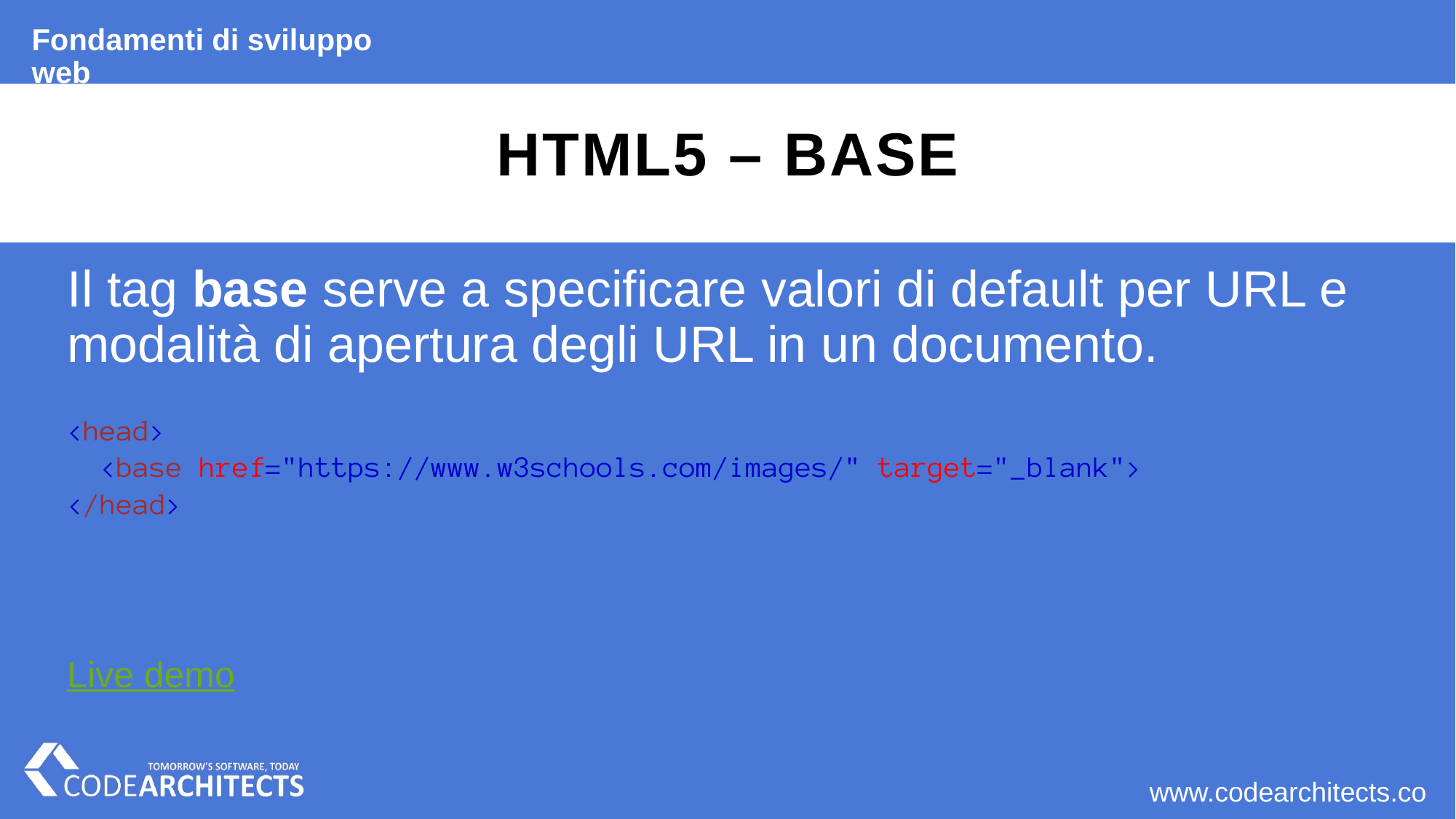

Fondamenti di sviluppo web

# HTML5 – base
Il tag base serve a specificare valori di default per URL e modalità di apertura degli URL in un documento.
<head>
  <base href="https://www.w3schools.com/images/" target="_blank">
</head>
Live demo